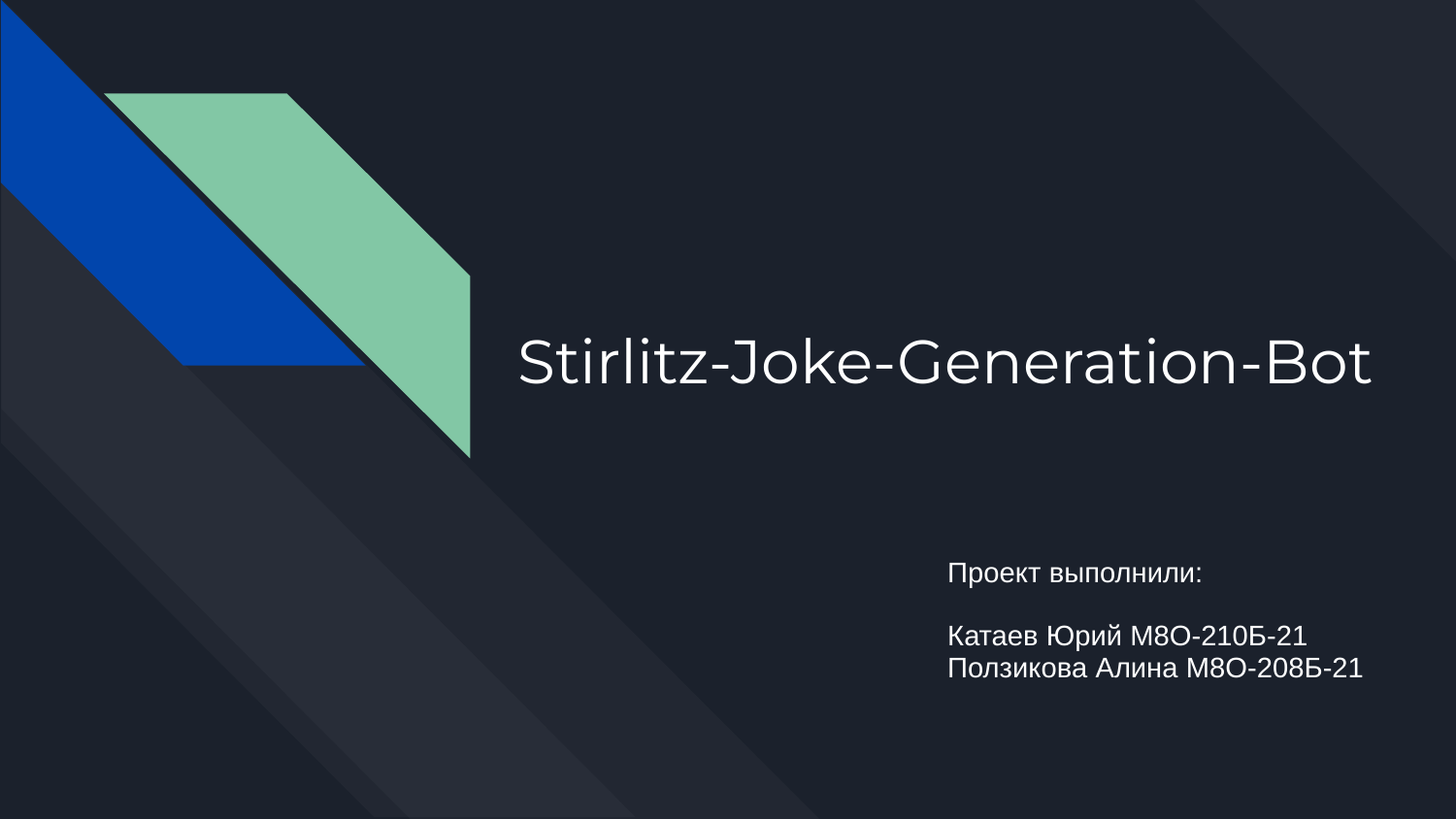

# Stirlitz-Joke-Generation-Bot
Проект выполнили:

Катаев Юрий М8О-210Б-21
Ползикова Алина М8О-208Б-21